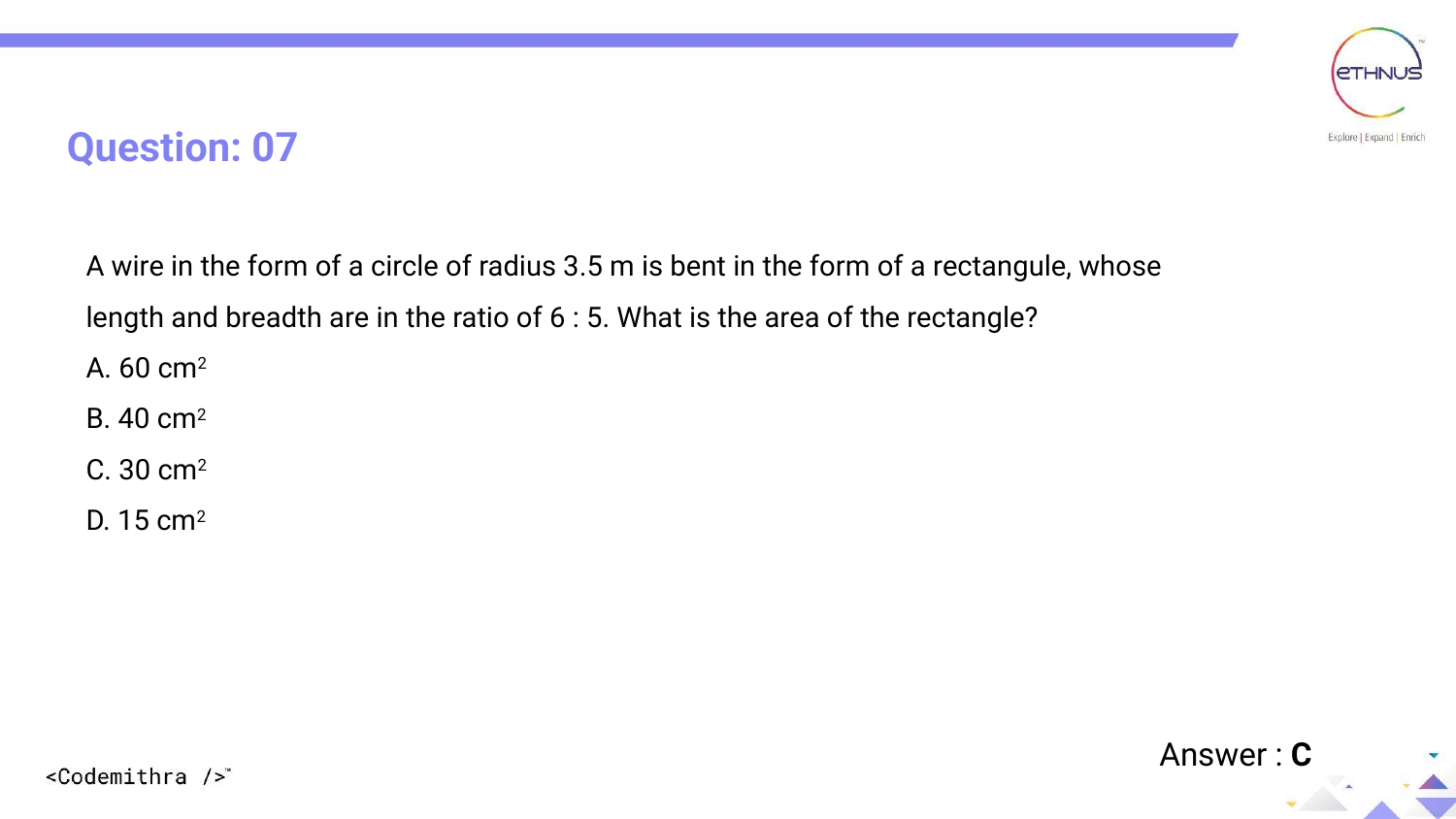

Question: 07
A wire in the form of a circle of radius 3.5 m is bent in the form of a rectangule, whose length and breadth are in the ratio of 6 : 5. What is the area of the rectangle?
A. 60 cm2
B. 40 cm2
C. 30 cm2
D. 15 cm2

Answer : C